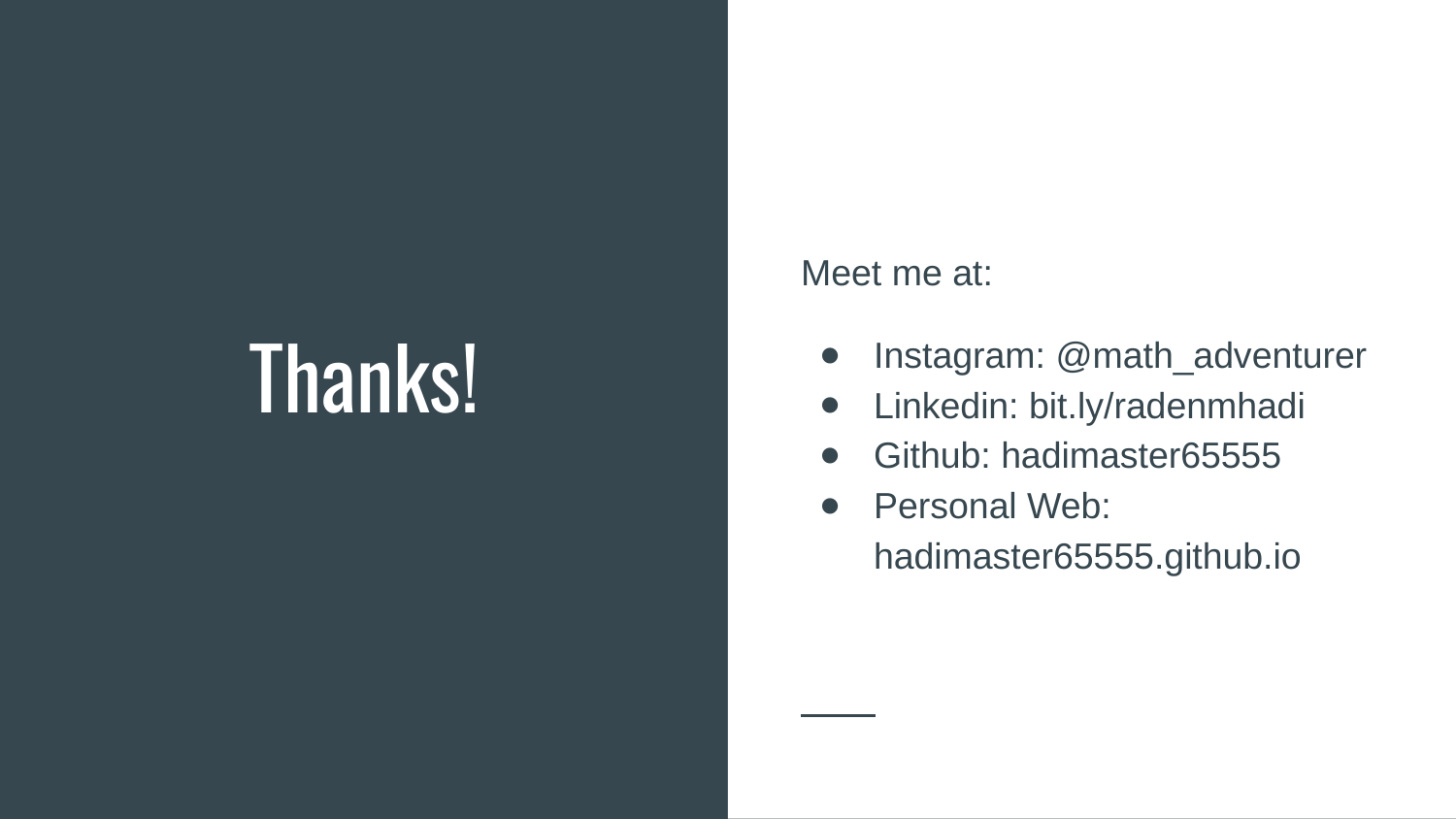

Meet me at:
Instagram: @math_adventurer
Linkedin: bit.ly/radenmhadi
Github: hadimaster65555
Personal Web: hadimaster65555.github.io
# Thanks!